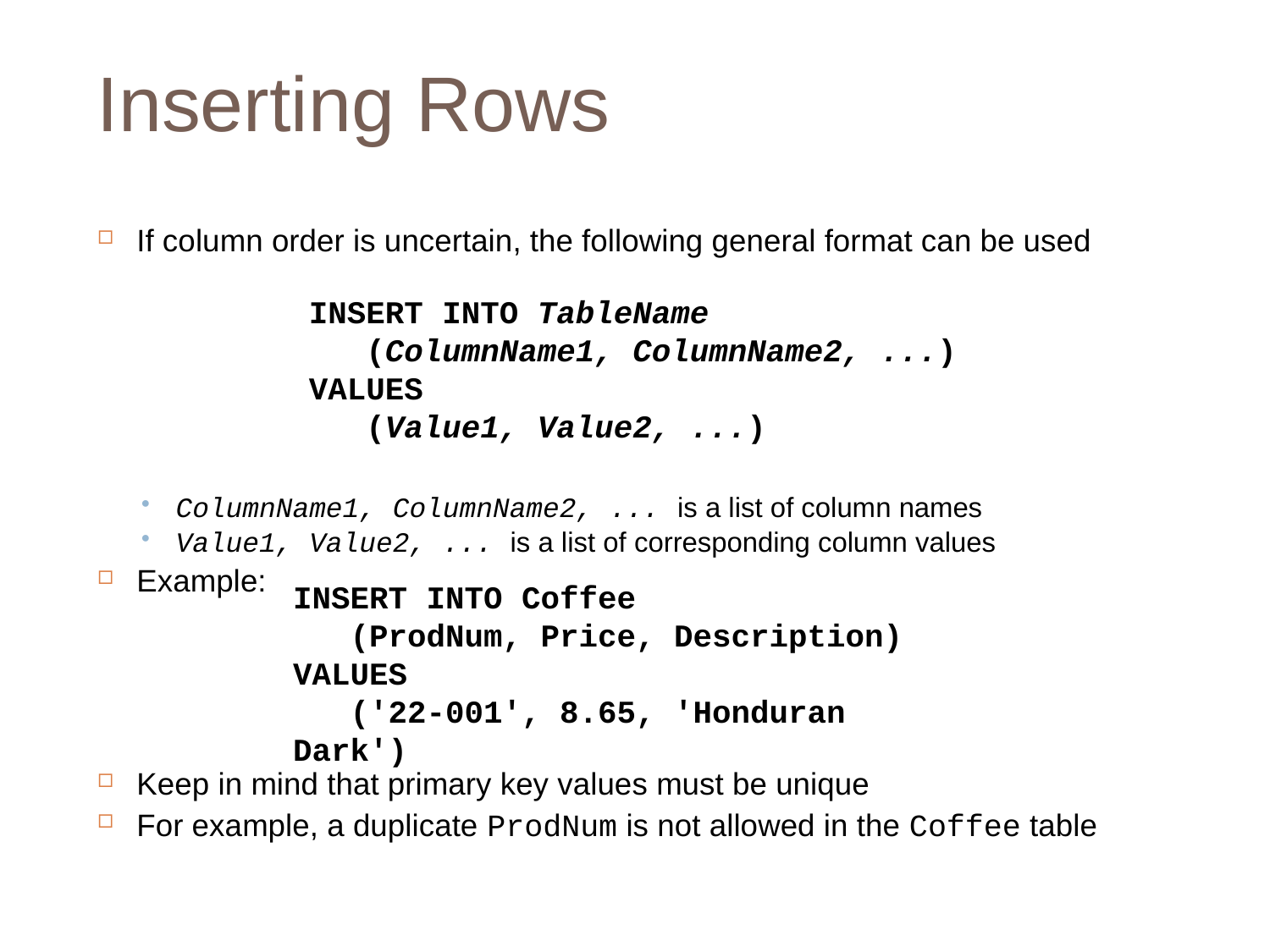

Inserting Rows
If column order is uncertain, the following general format can be used

ColumnName1, ColumnName2, ... is a list of column names
Value1, Value2, ... is a list of corresponding column values
Example:

Keep in mind that primary key values must be unique
For example, a duplicate ProdNum is not allowed in the Coffee table
INSERT INTO TableName
   (ColumnName1, ColumnName2, ...)
VALUES
   (Value1, Value2, ...)
INSERT INTO Coffee
   (ProdNum, Price, Description)
VALUES
   ('22-001', 8.65, 'Honduran Dark')